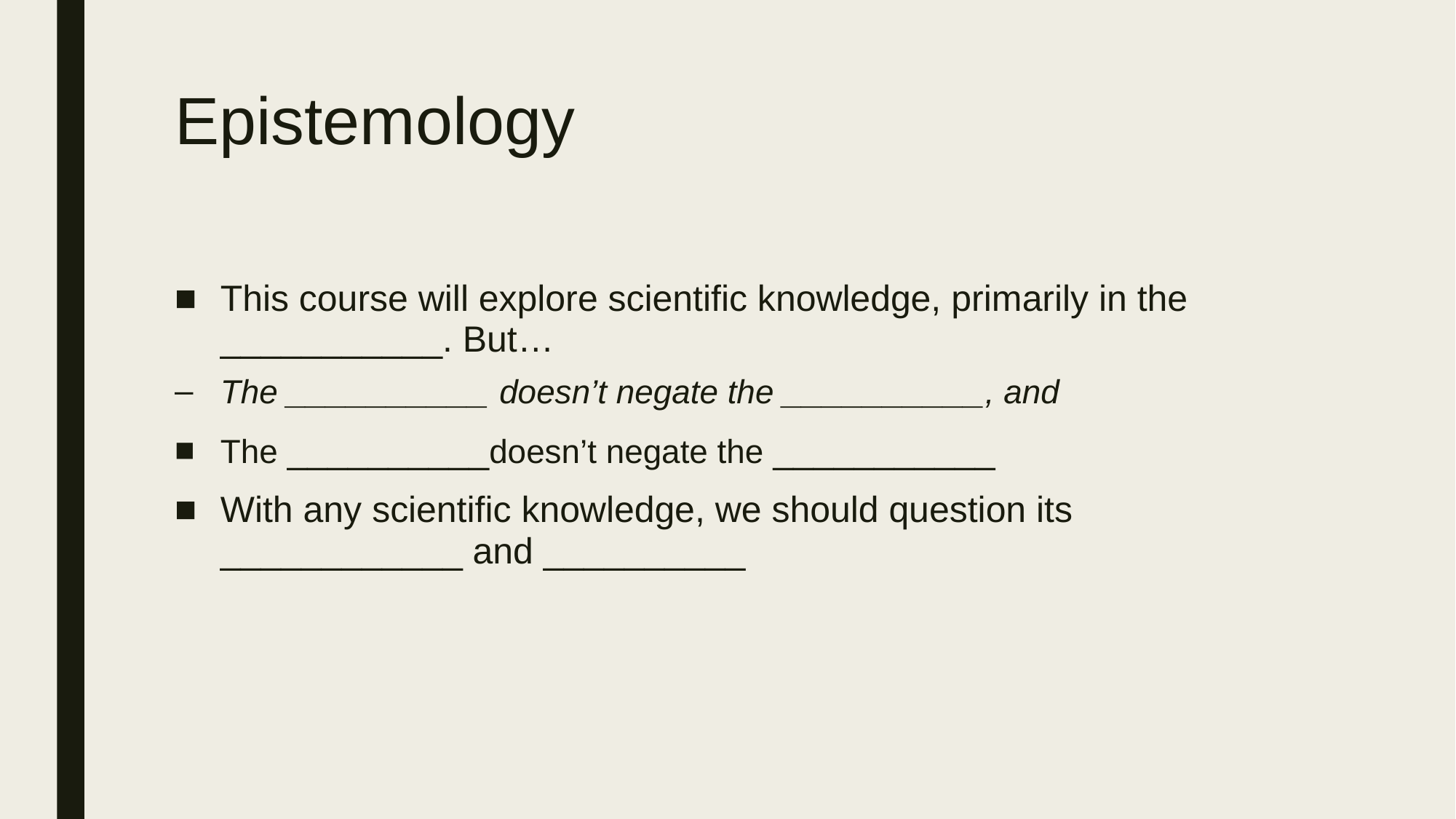

# Epistemology
This course will explore scientific knowledge, primarily in the ___________. But…
The __________ doesn’t negate the __________, and
The __________doesn’t negate the ___________
With any scientific knowledge, we should question its ____________ and __________